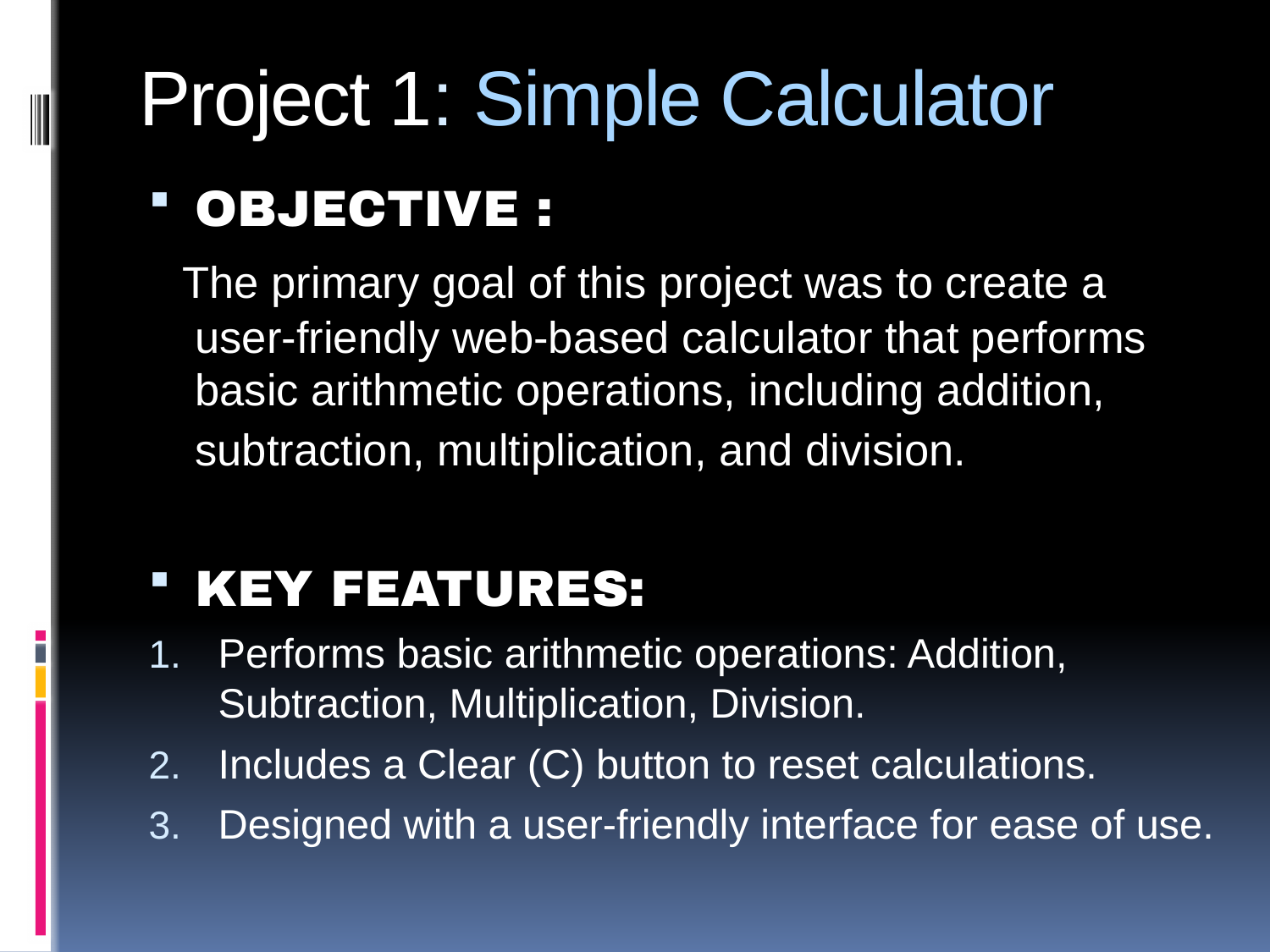

# Project 1: Simple Calculator
OBJECTIVE :
  The primary goal of this project was to create a user-friendly web-based calculator that performs basic arithmetic operations, including addition, subtraction, multiplication, and division.

KEY FEATURES:
Performs basic arithmetic operations: Addition, Subtraction, Multiplication, Division.
Includes a Clear (C) button to reset calculations.
Designed with a user-friendly interface for ease of use.